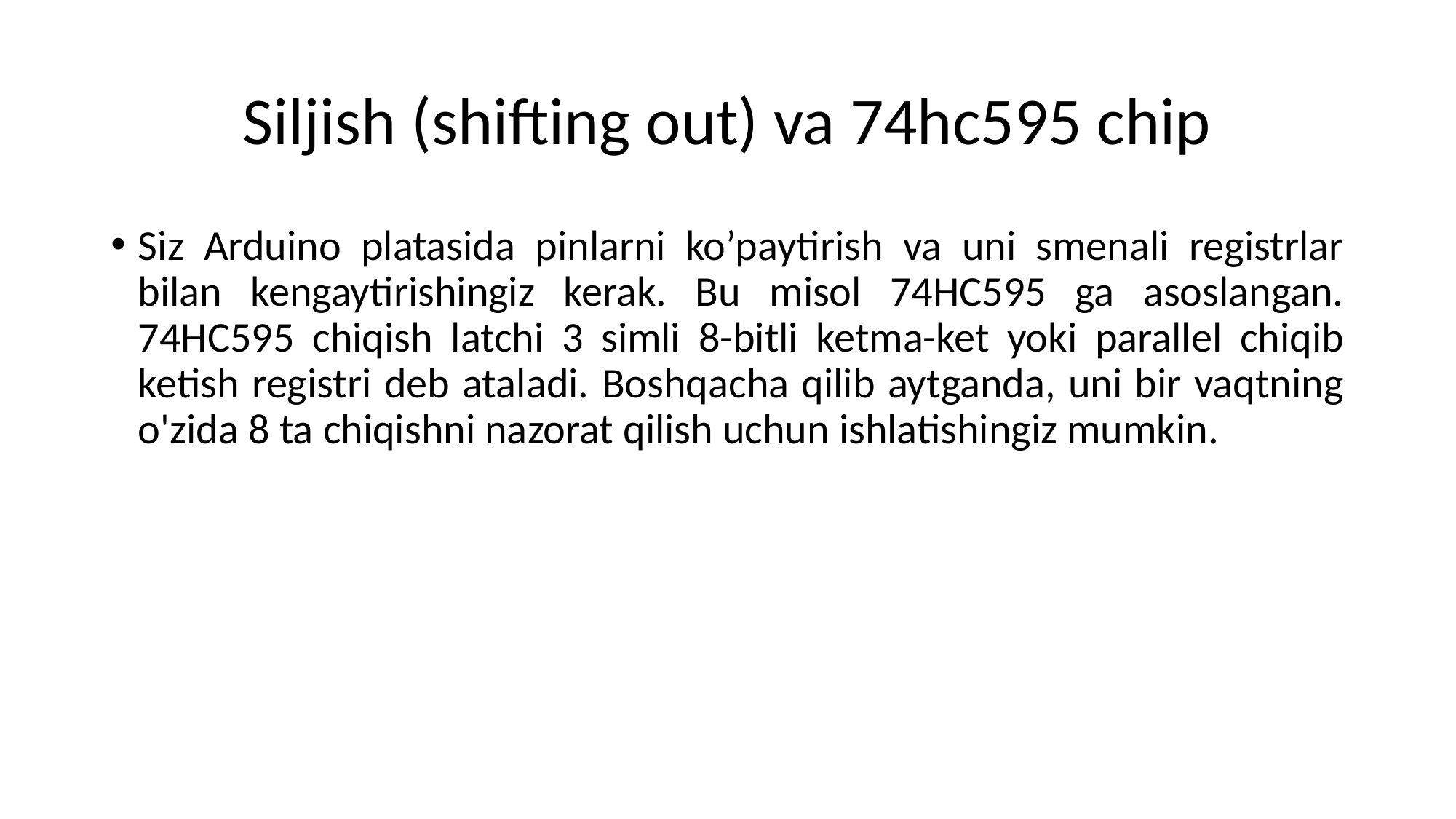

# Siljish (shifting out) va 74hc595 chip
Siz Arduino platasida pinlarni ko’paytirish va uni smenali registrlar bilan kengaytirishingiz kerak. Bu misol 74HC595 ga asoslangan. 74HC595 chiqish latchi 3 simli 8-bitli ketma-ket yoki parallel chiqib ketish registri deb ataladi. Boshqacha qilib aytganda, uni bir vaqtning o'zida 8 ta chiqishni nazorat qilish uchun ishlatishingiz mumkin.